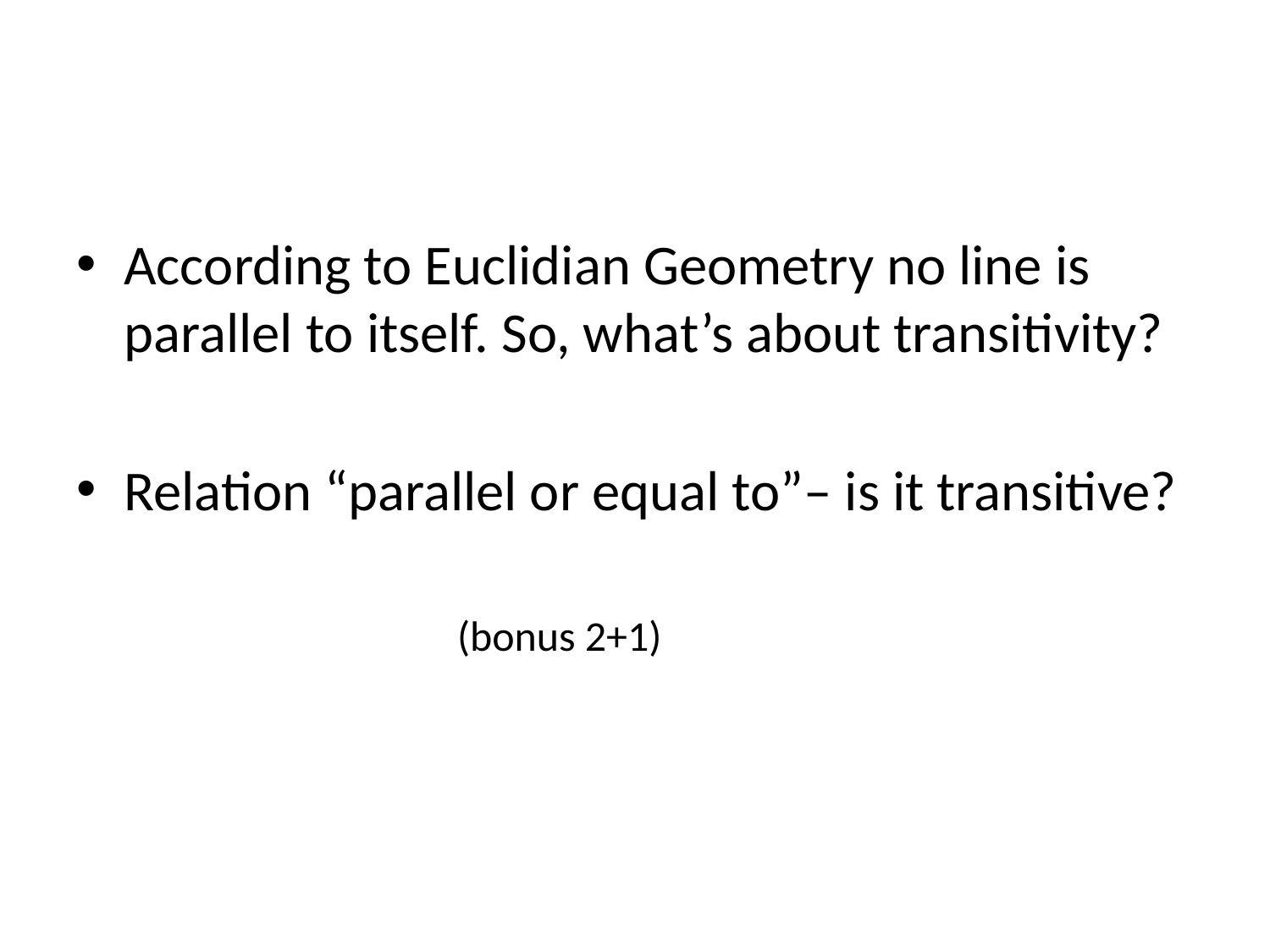

#
According to Euclidian Geometry no line is parallel to itself. So, what’s about transitivity?

Relation “parallel or equal to”– is it transitive?

			(bonus 2+1)